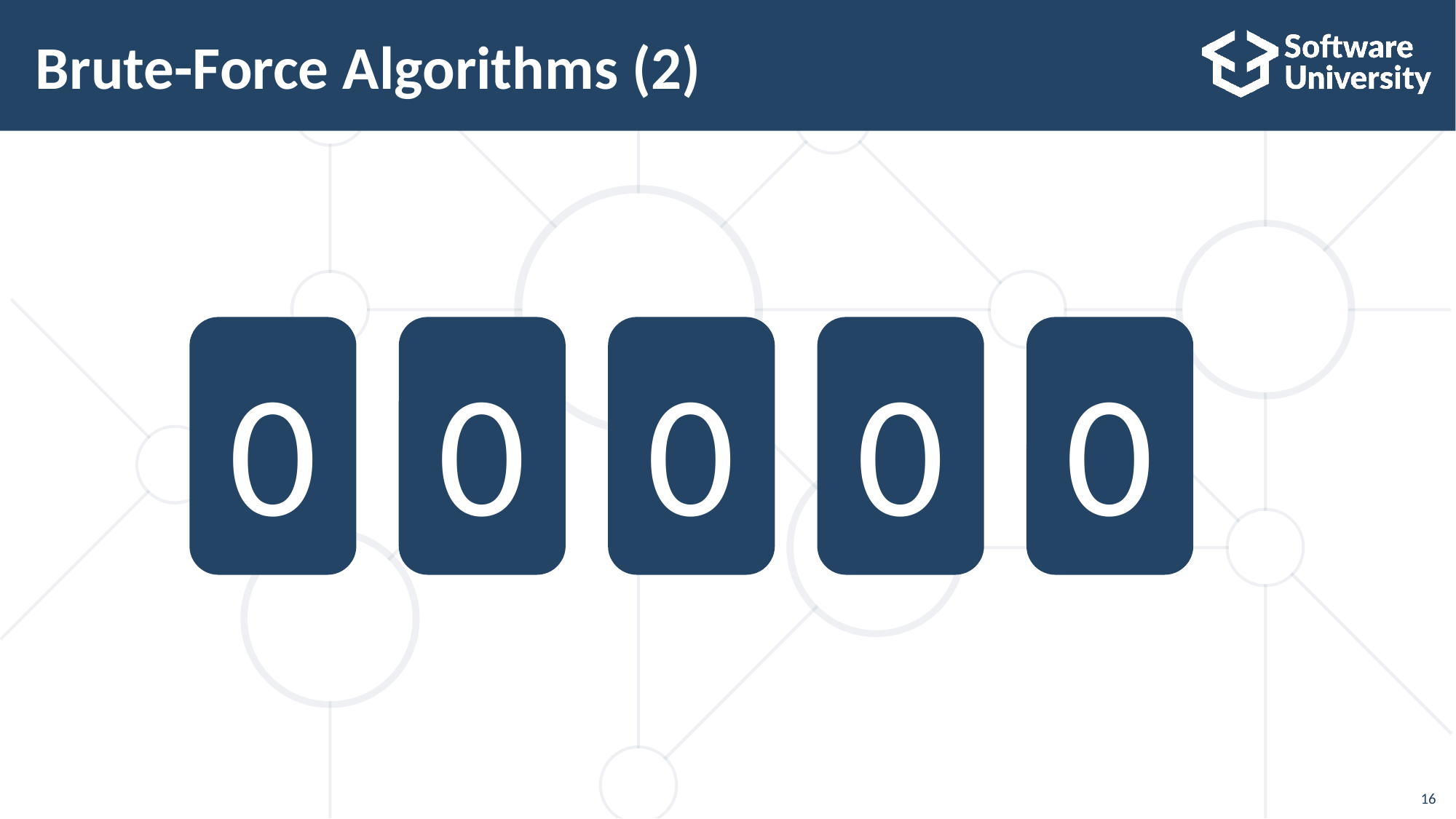

# Brute-Force Algorithms (2)
0
0
0
0
0
16